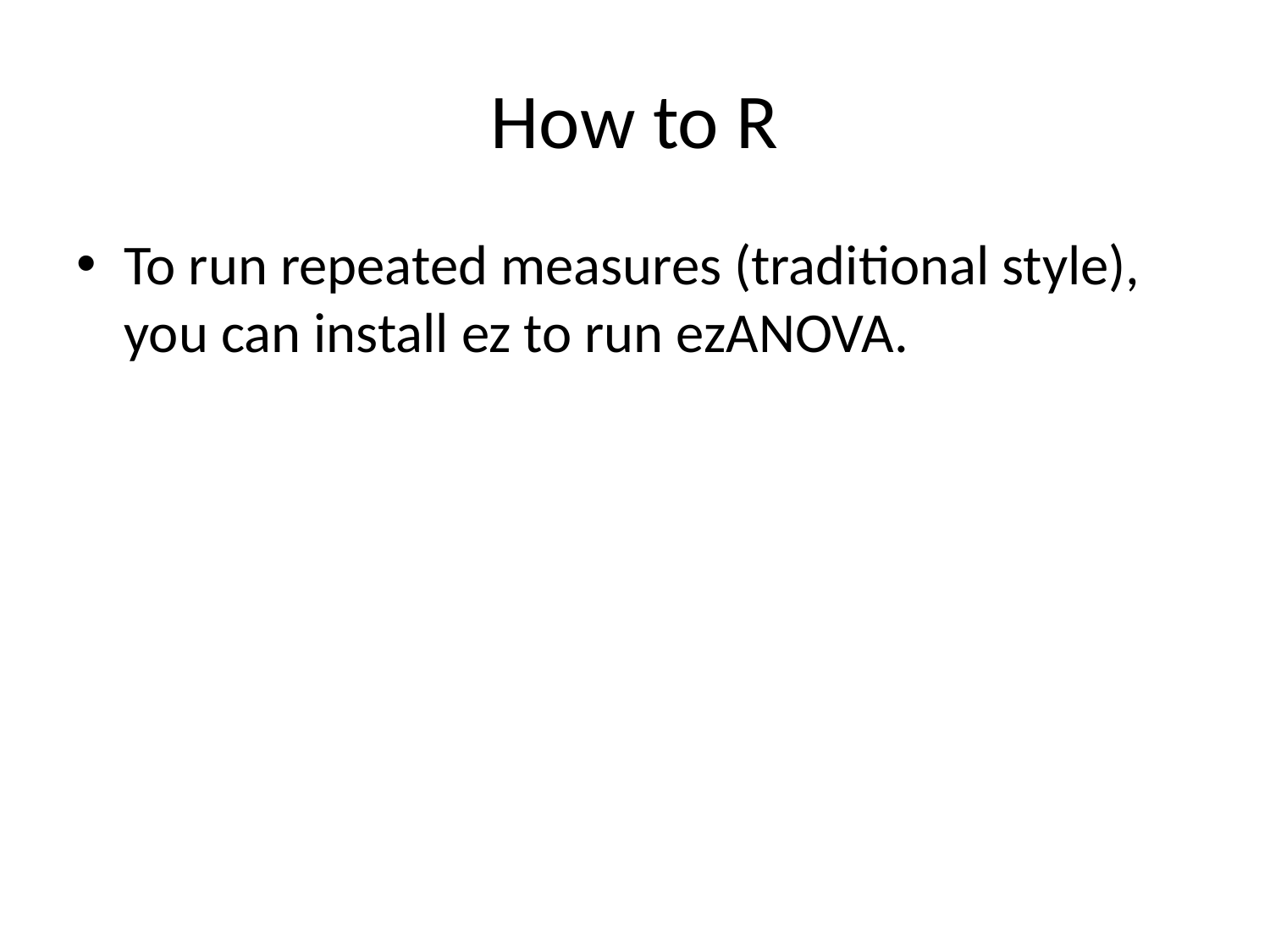

# How to R
To run repeated measures (traditional style), you can install ez to run ezANOVA.